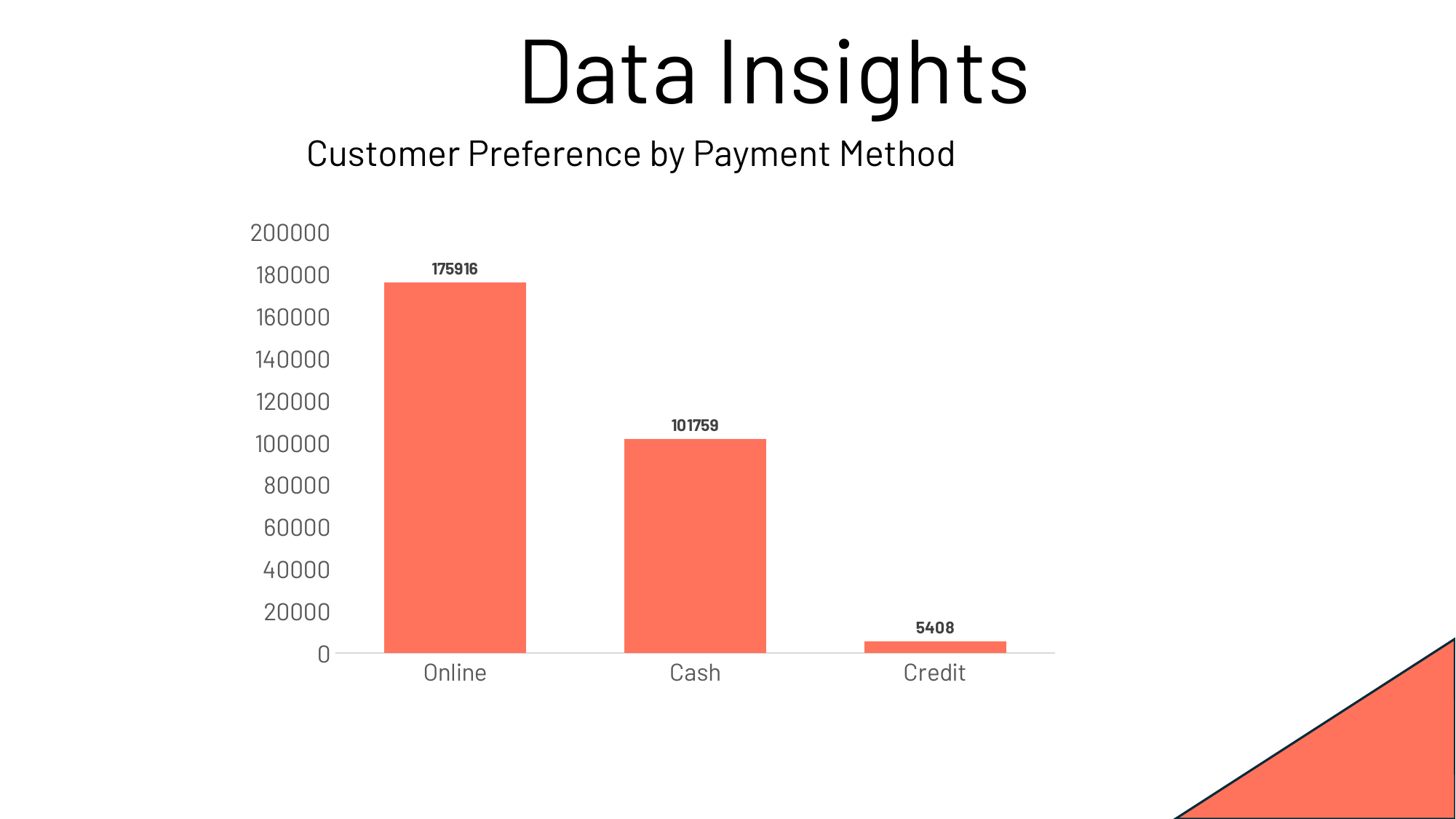

# Data Insights
Customer Preference by Payment Method

### Chart

| Category | Total |
|---|---|
| Online | 175916.0 |
| Cash | 101759.0 |
| Credit | 5408.0 |